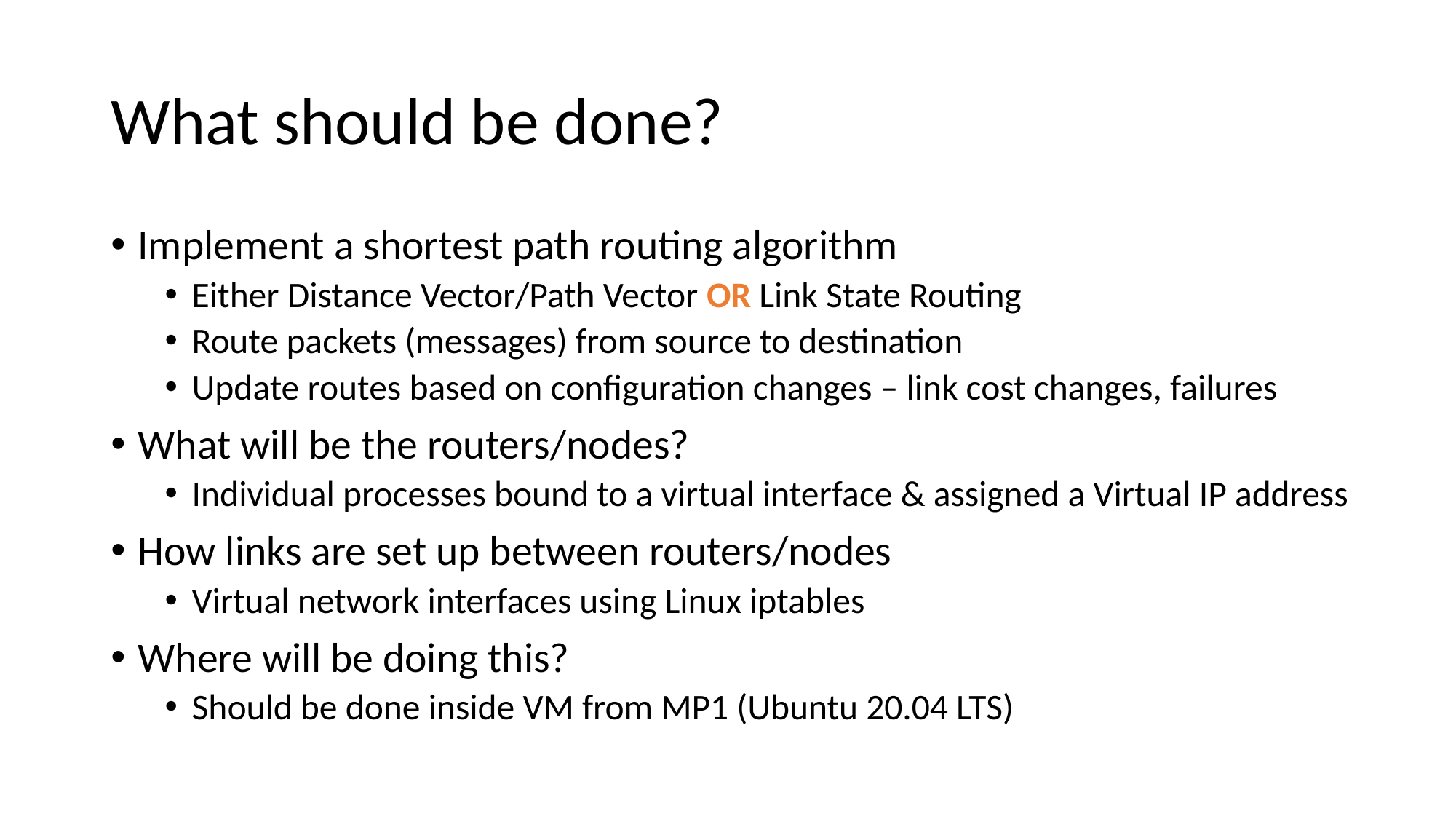

# What should be done?
Implement a shortest path routing algorithm
Either Distance Vector/Path Vector OR Link State Routing
Route packets (messages) from source to destination
Update routes based on configuration changes – link cost changes, failures
What will be the routers/nodes?
Individual processes bound to a virtual interface & assigned a Virtual IP address
How links are set up between routers/nodes
Virtual network interfaces using Linux iptables
Where will be doing this?
Should be done inside VM from MP1 (Ubuntu 20.04 LTS)